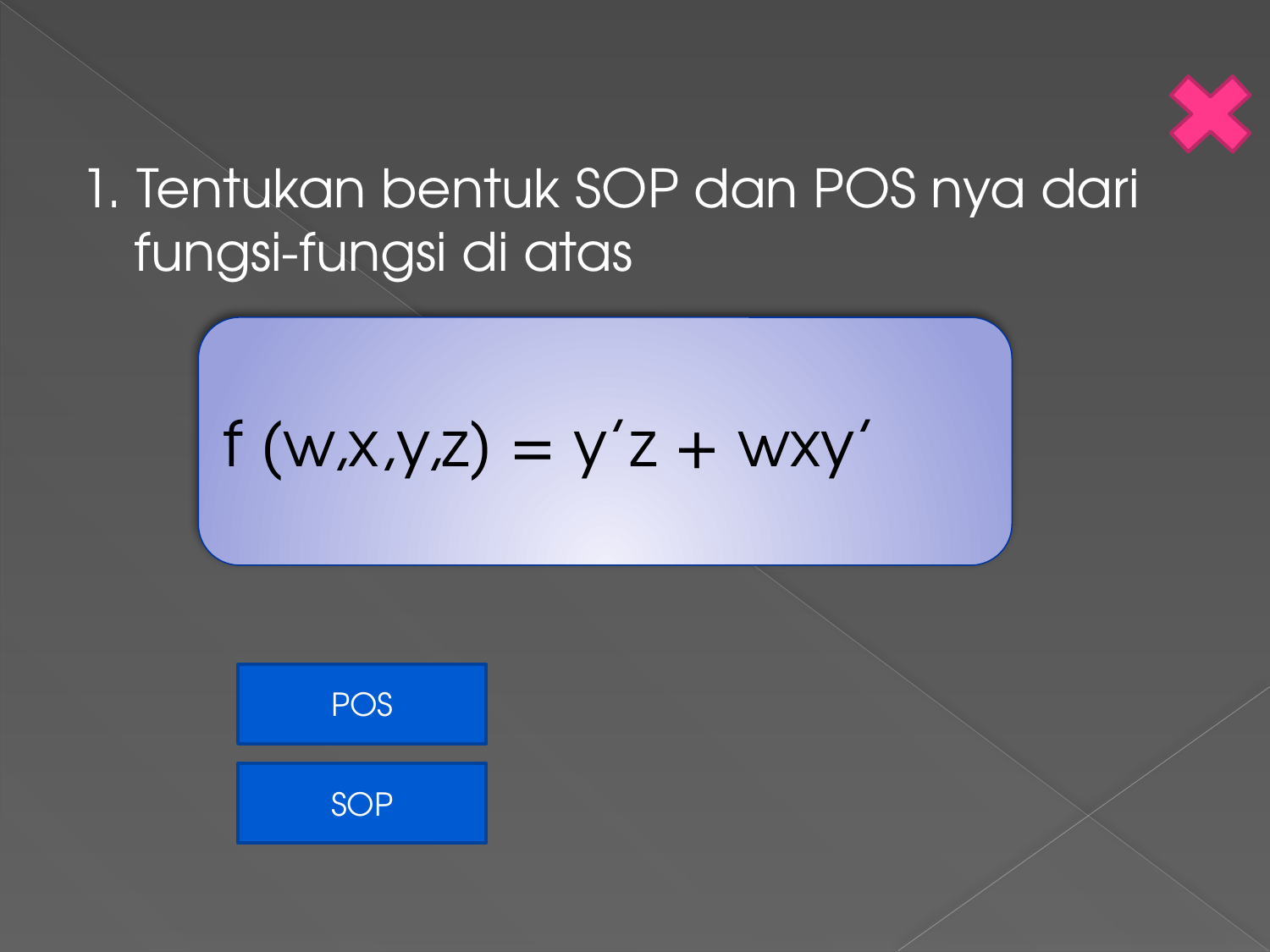

1. Tentukan bentuk SOP dan POS nya dari fungsi-fungsi di atas

f (w,x,y,z) = y’z + wxy’
POS
SOP